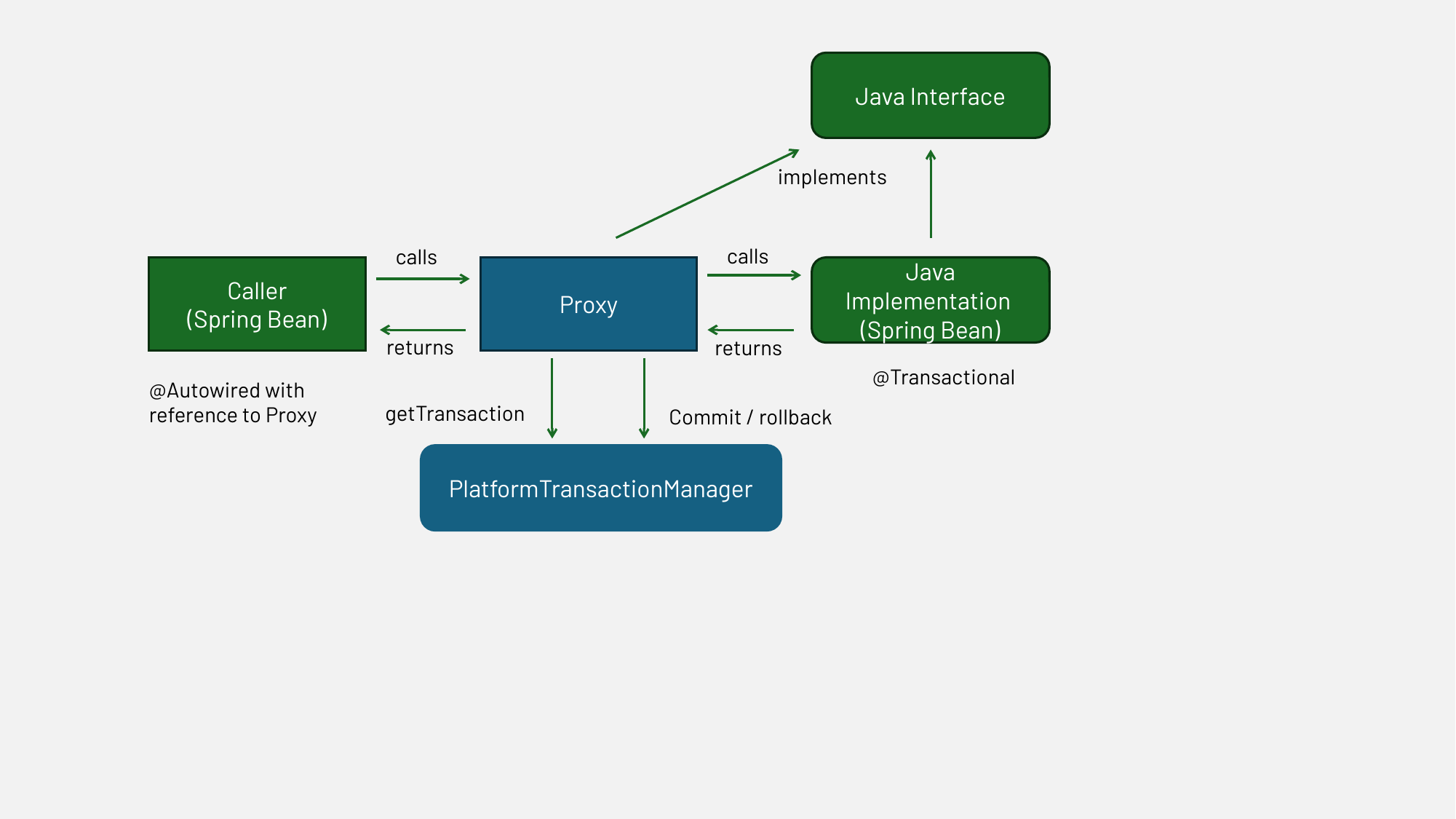

Java Interface
implements
calls
calls
Caller
(Spring Bean)
Proxy
Java Implementation  (Spring Bean)
returns
returns
@Transactional
@Autowired with reference to Proxy
getTransaction
Commit / rollback
PlatformTransactionManager